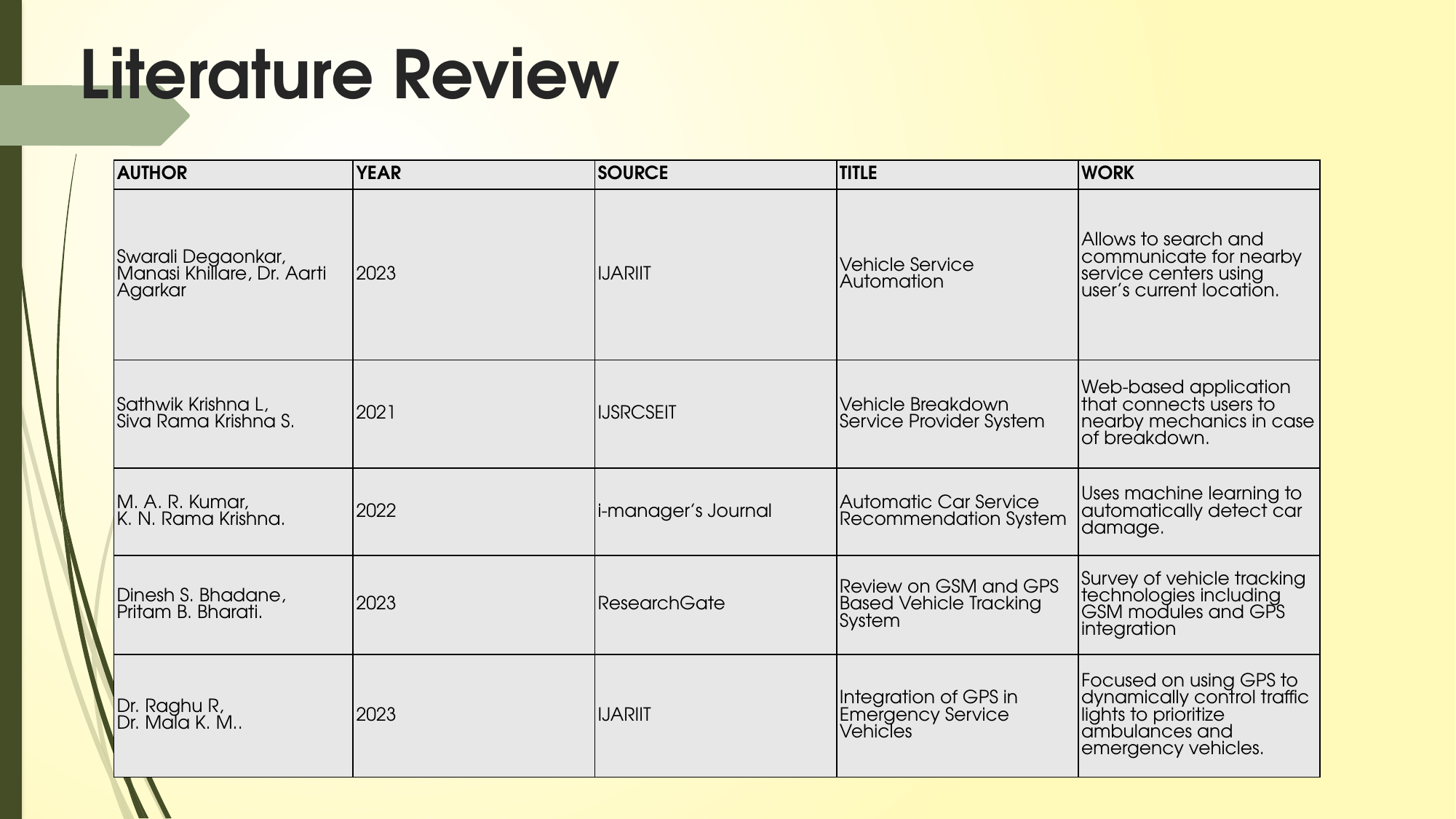

# Literature Review
| AUTHOR | YEAR | SOURCE | TITLE | WORK |
| --- | --- | --- | --- | --- |
| Swarali Degaonkar, Manasi Khillare, Dr. Aarti Agarkar | 2023 | IJARIIT | Vehicle Service Automation | Allows to search and communicate for nearby service centers using user’s current location. |
| Sathwik Krishna L, Siva Rama Krishna S. | 2021 | IJSRCSEIT | Vehicle Breakdown Service Provider System | Web-based application that connects users to nearby mechanics in case of breakdown. |
| M. A. R. Kumar, K. N. Rama Krishna. | 2022 | i‑manager’s Journal | Automatic Car Service Recommendation System | Uses machine learning to automatically detect car damage. |
| Dinesh S. Bhadane, Pritam B. Bharati. | 2023 | ResearchGate | Review on GSM and GPS Based Vehicle Tracking System | Survey of vehicle tracking technologies including GSM modules and GPS integration |
| Dr. Raghu R, Dr. Mala K. M.. | 2023 | IJARIIT | Integration of GPS in Emergency Service Vehicles | Focused on using GPS to dynamically control traffic lights to prioritize ambulances and emergency vehicles. |